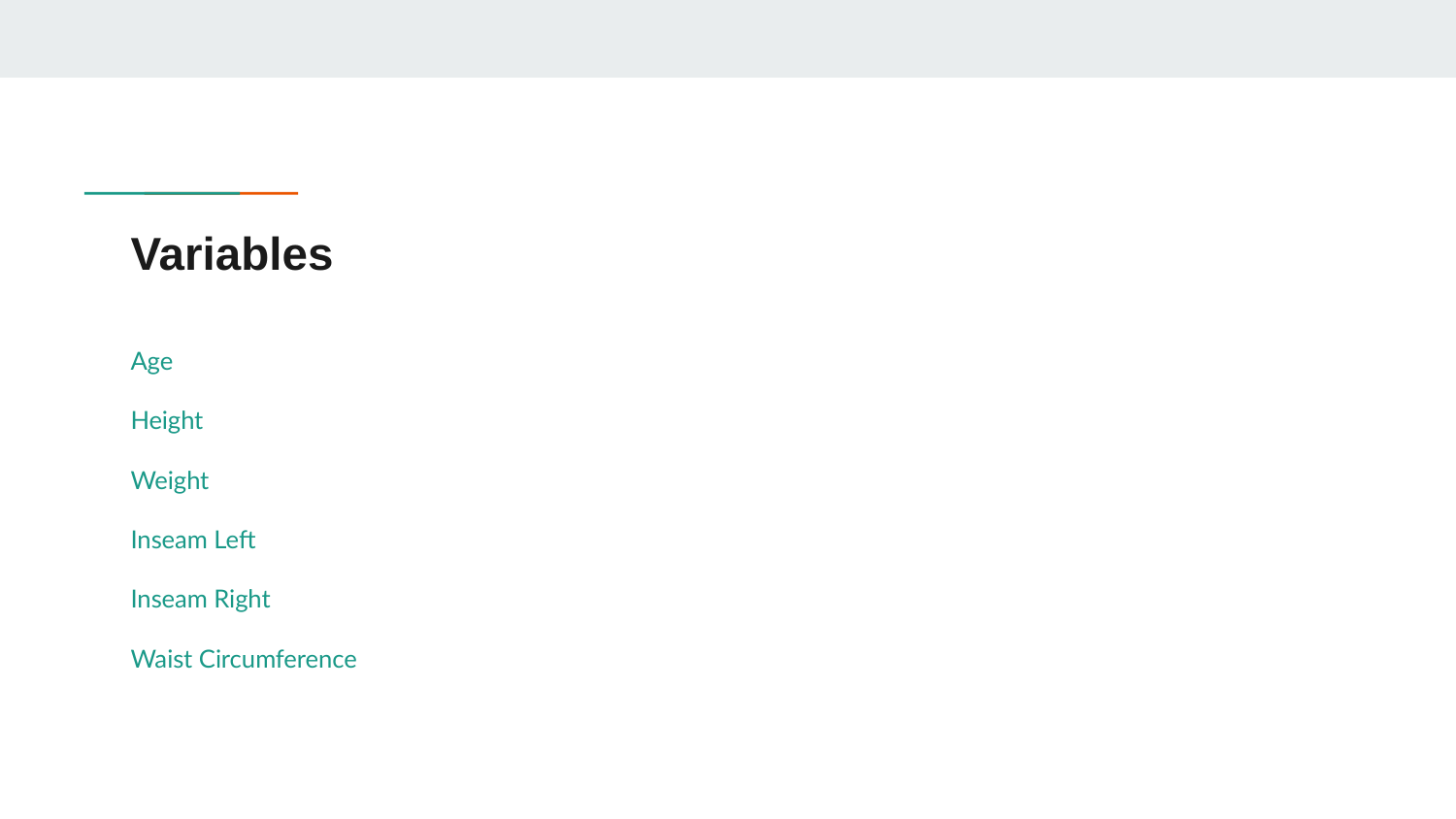

# Variables
Age
Height
Weight
Inseam Left
Inseam Right
Waist Circumference